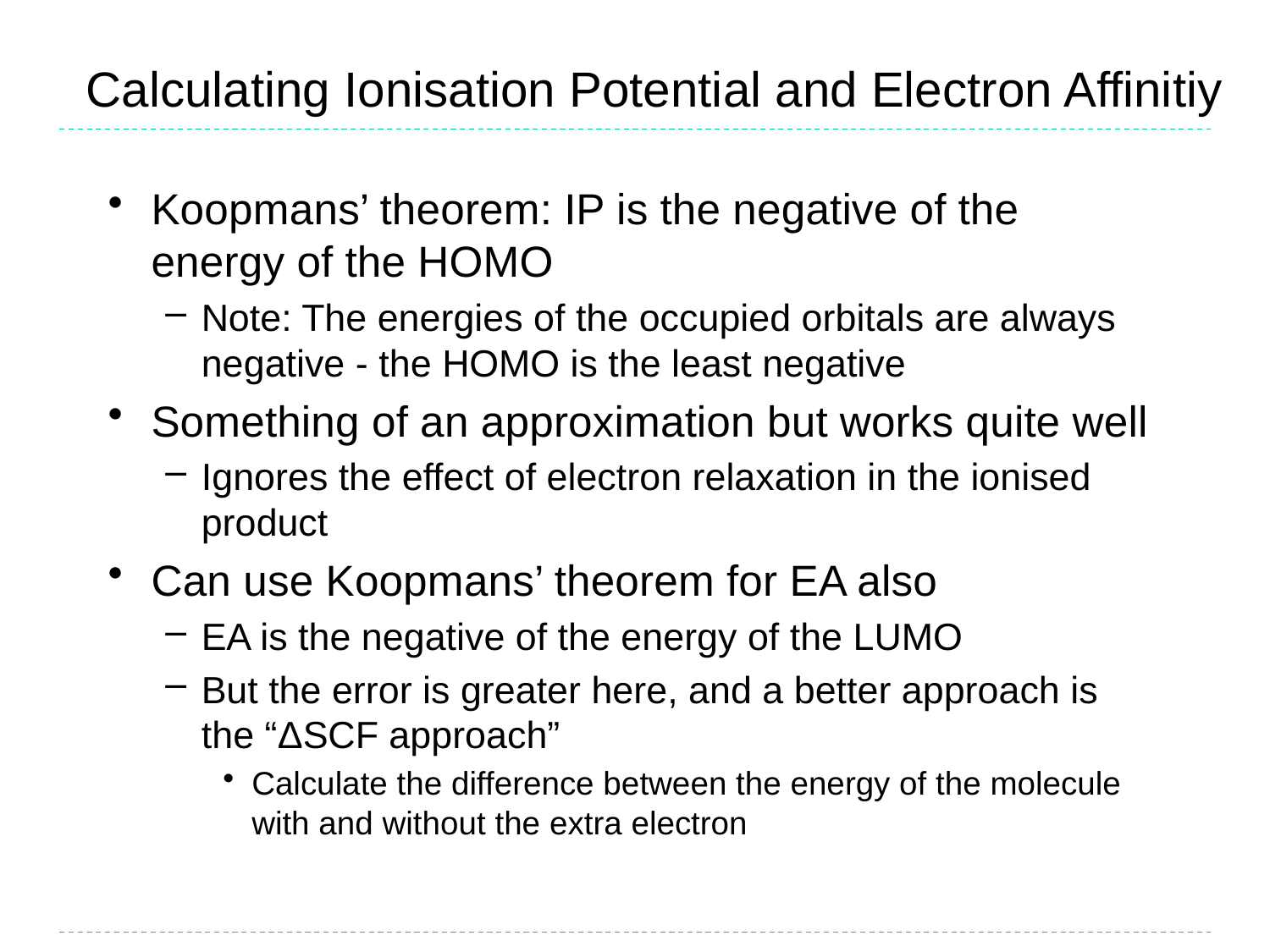

# Calculating Ionisation Potential and Electron Affinitiy
Koopmans’ theorem: IP is the negative of the energy of the HOMO
Note: The energies of the occupied orbitals are always negative - the HOMO is the least negative
Something of an approximation but works quite well
Ignores the effect of electron relaxation in the ionised product
Can use Koopmans’ theorem for EA also
EA is the negative of the energy of the LUMO
But the error is greater here, and a better approach is the “ΔSCF approach”
Calculate the difference between the energy of the molecule with and without the extra electron